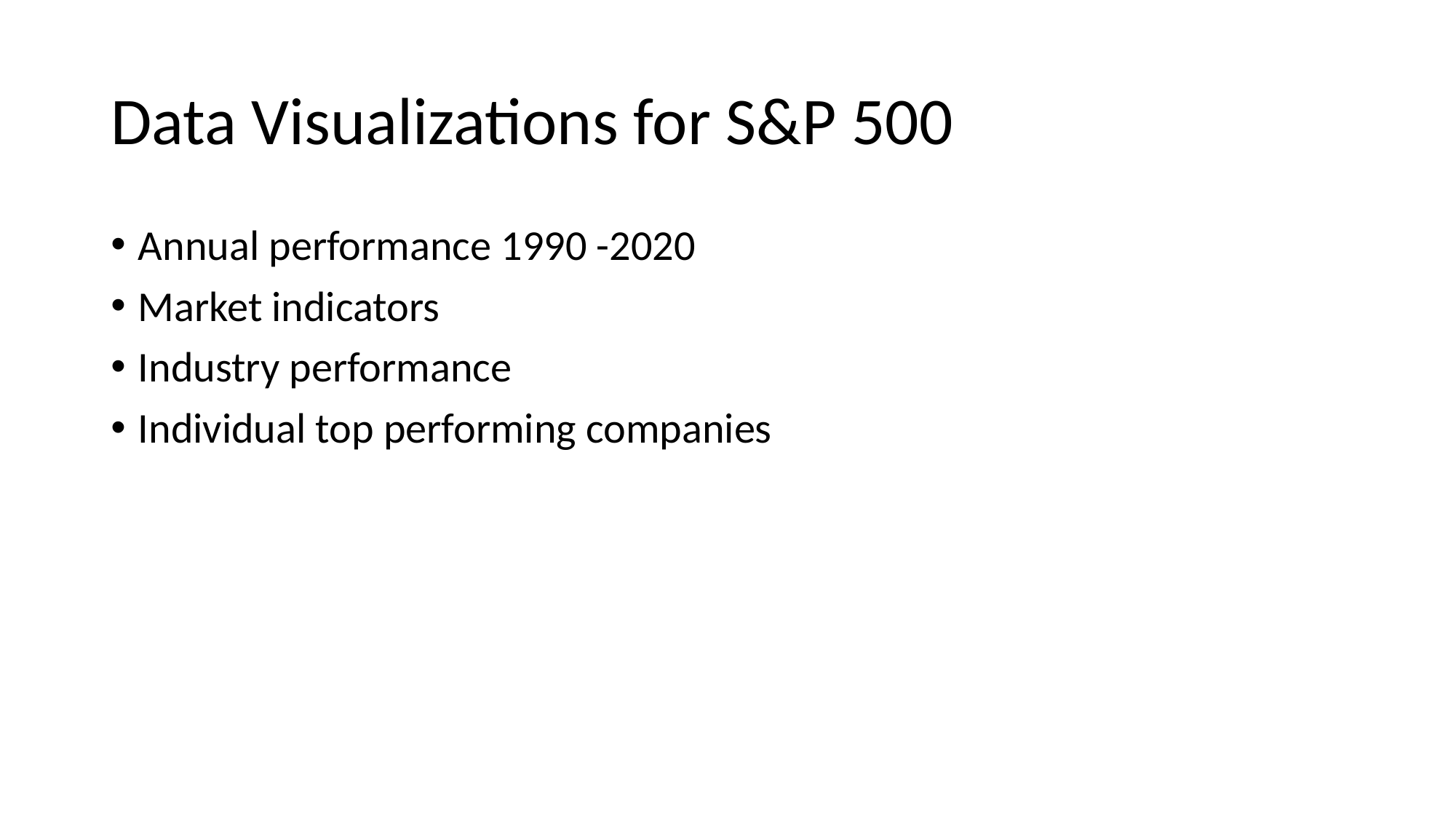

# Data Visualizations for S&P 500
Annual performance 1990 -2020
Market indicators
Industry performance
Individual top performing companies